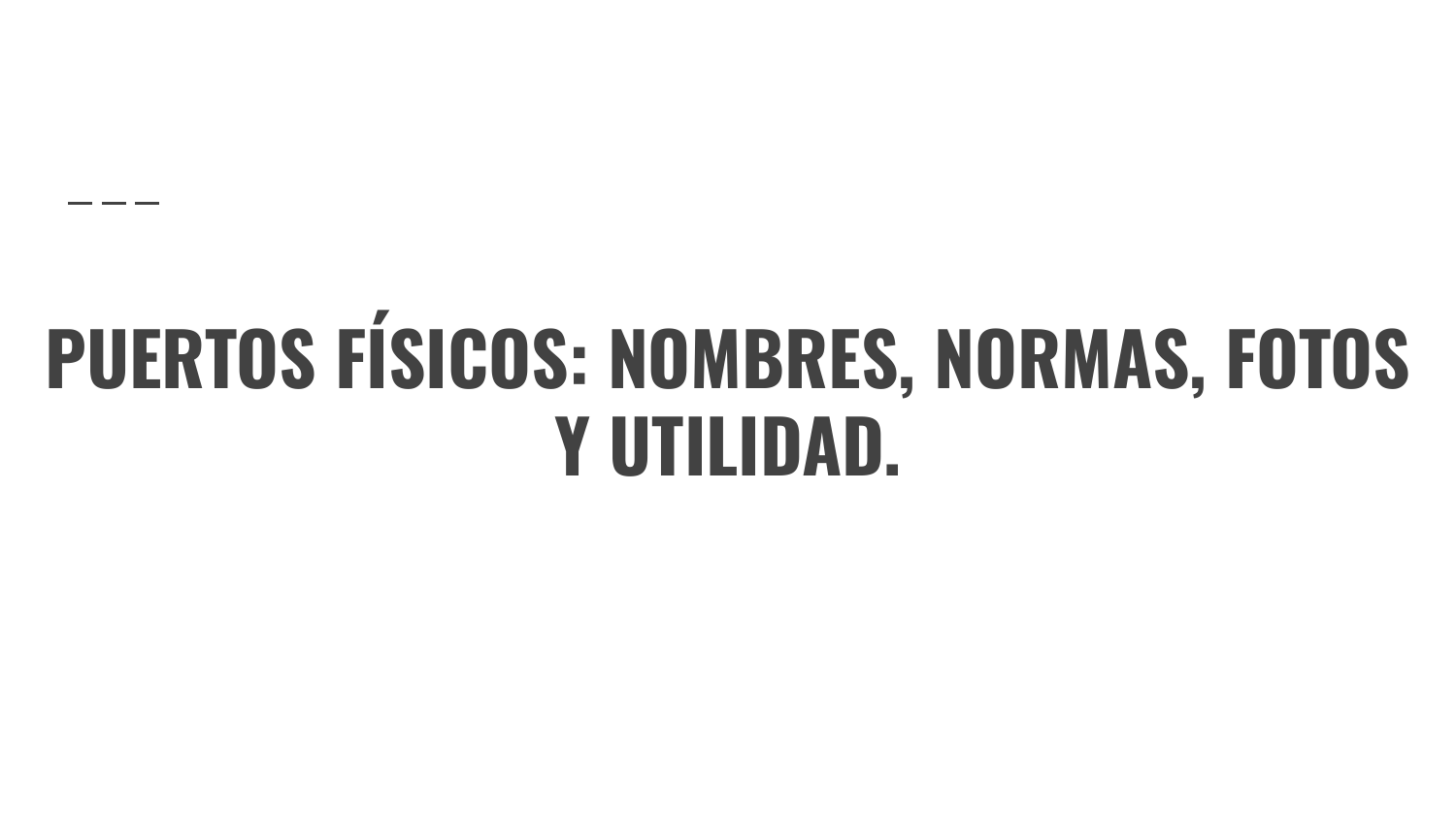

# PUERTOS FÍSICOS: NOMBRES, NORMAS, FOTOS Y UTILIDAD.